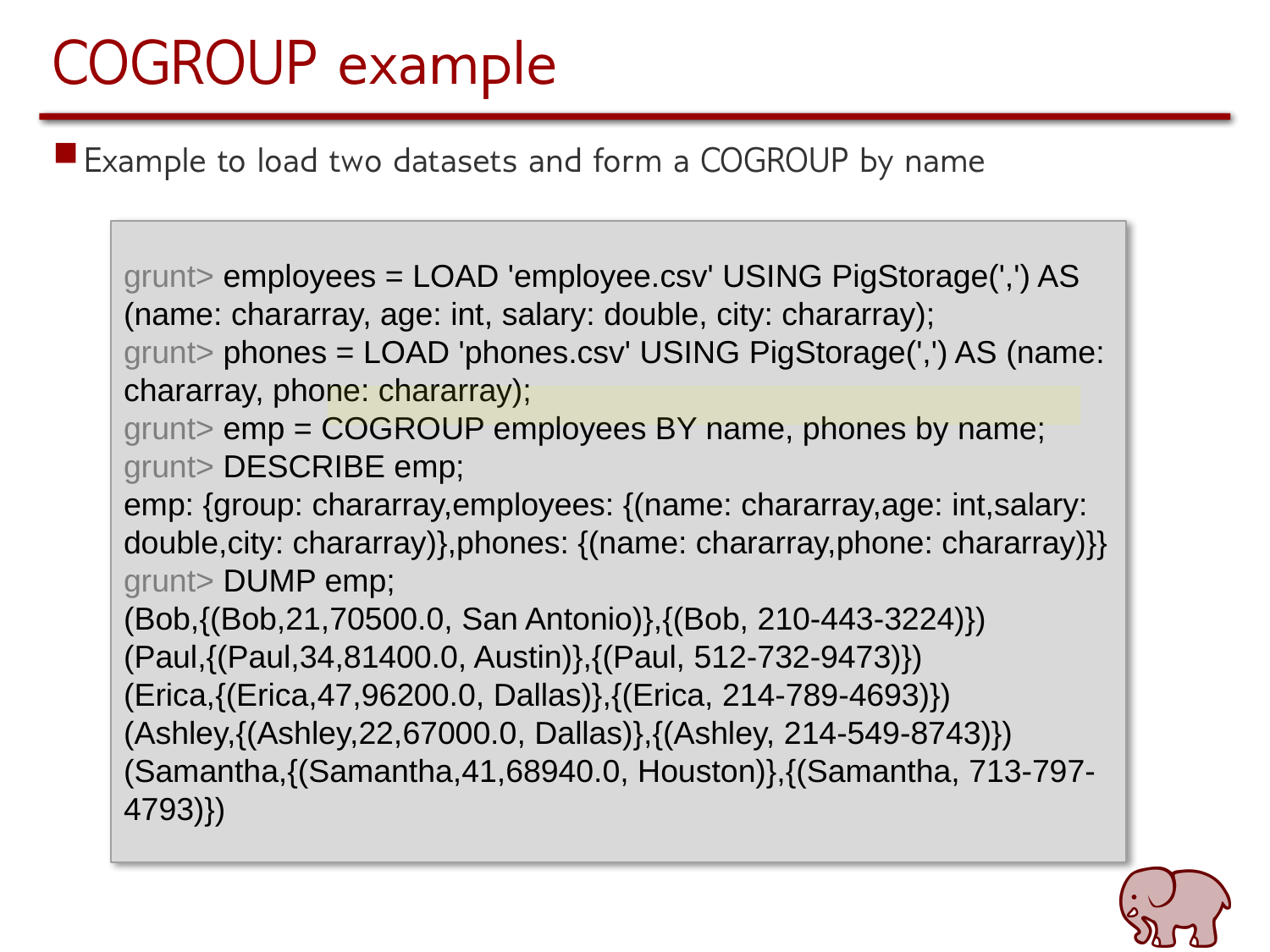

# COGROUP example
Example to load two datasets and form a COGROUP by name
grunt> employees = LOAD 'employee.csv' USING PigStorage(',') AS (name: chararray, age: int, salary: double, city: chararray);
grunt> phones = LOAD 'phones.csv' USING PigStorage(',') AS (name: chararray, phone: chararray);
grunt> emp = COGROUP employees BY name, phones by name;
grunt> DESCRIBE emp;
emp: {group: chararray,employees: {(name: chararray,age: int,salary: double,city: chararray)},phones: {(name: chararray,phone: chararray)}}
grunt> DUMP emp;
(Bob,{(Bob,21,70500.0, San Antonio)},{(Bob, 210-443-3224)})
(Paul,{(Paul,34,81400.0, Austin)},{(Paul, 512-732-9473)})
(Erica,{(Erica,47,96200.0, Dallas)},{(Erica, 214-789-4693)})
(Ashley,{(Ashley,22,67000.0, Dallas)},{(Ashley, 214-549-8743)})
(Samantha,{(Samantha,41,68940.0, Houston)},{(Samantha, 713-797-4793)})